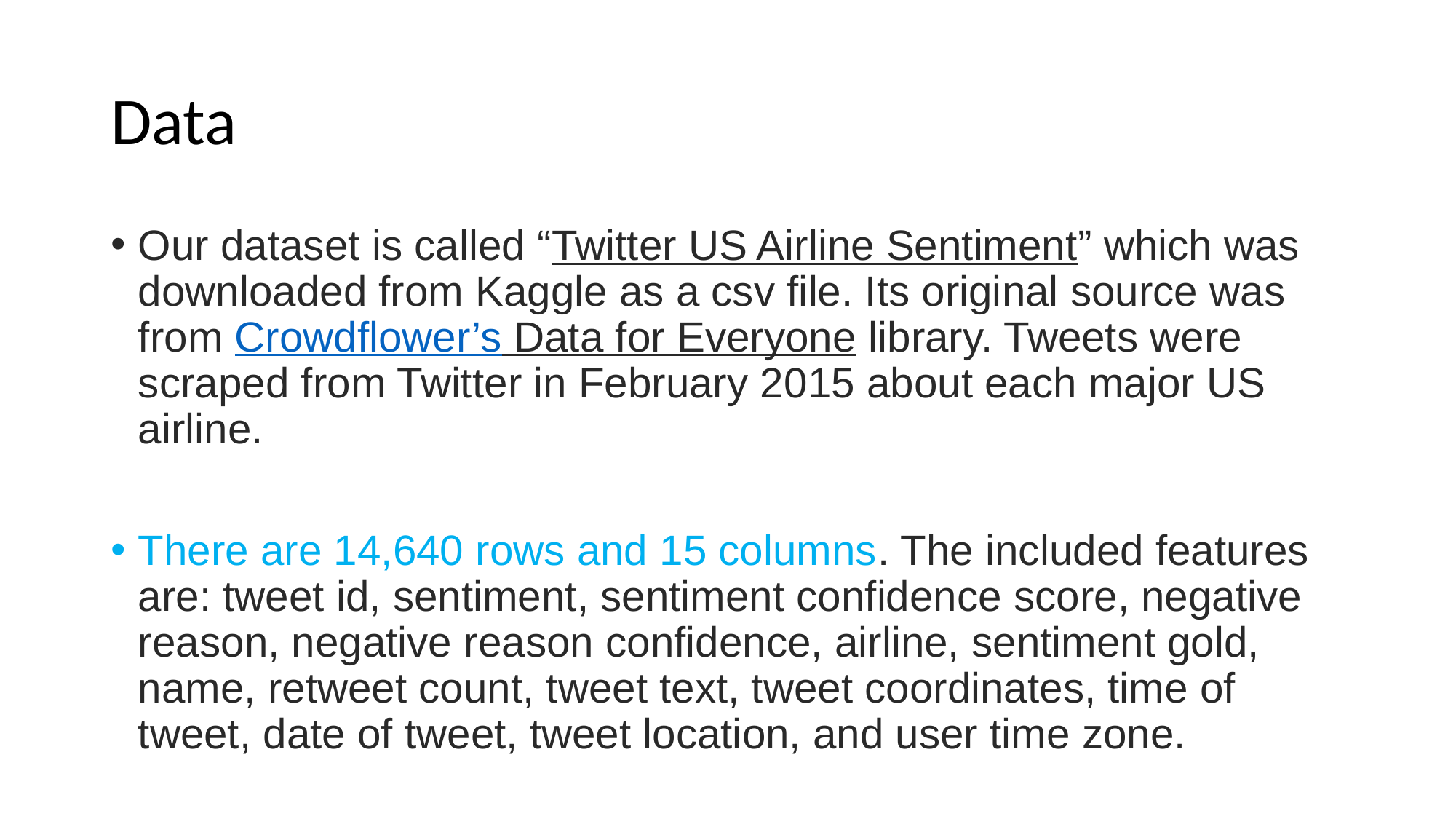

# Data
Our dataset is called “Twitter US Airline Sentiment” which was downloaded from Kaggle as a csv file. Its original source was from Crowdflower’s Data for Everyone library. Tweets were scraped from Twitter in February 2015 about each major US airline.

There are 14,640 rows and 15 columns. The included features are: tweet id, sentiment, sentiment confidence score, negative reason, negative reason confidence, airline, sentiment gold, name, retweet count, tweet text, tweet coordinates, time of tweet, date of tweet, tweet location, and user time zone.